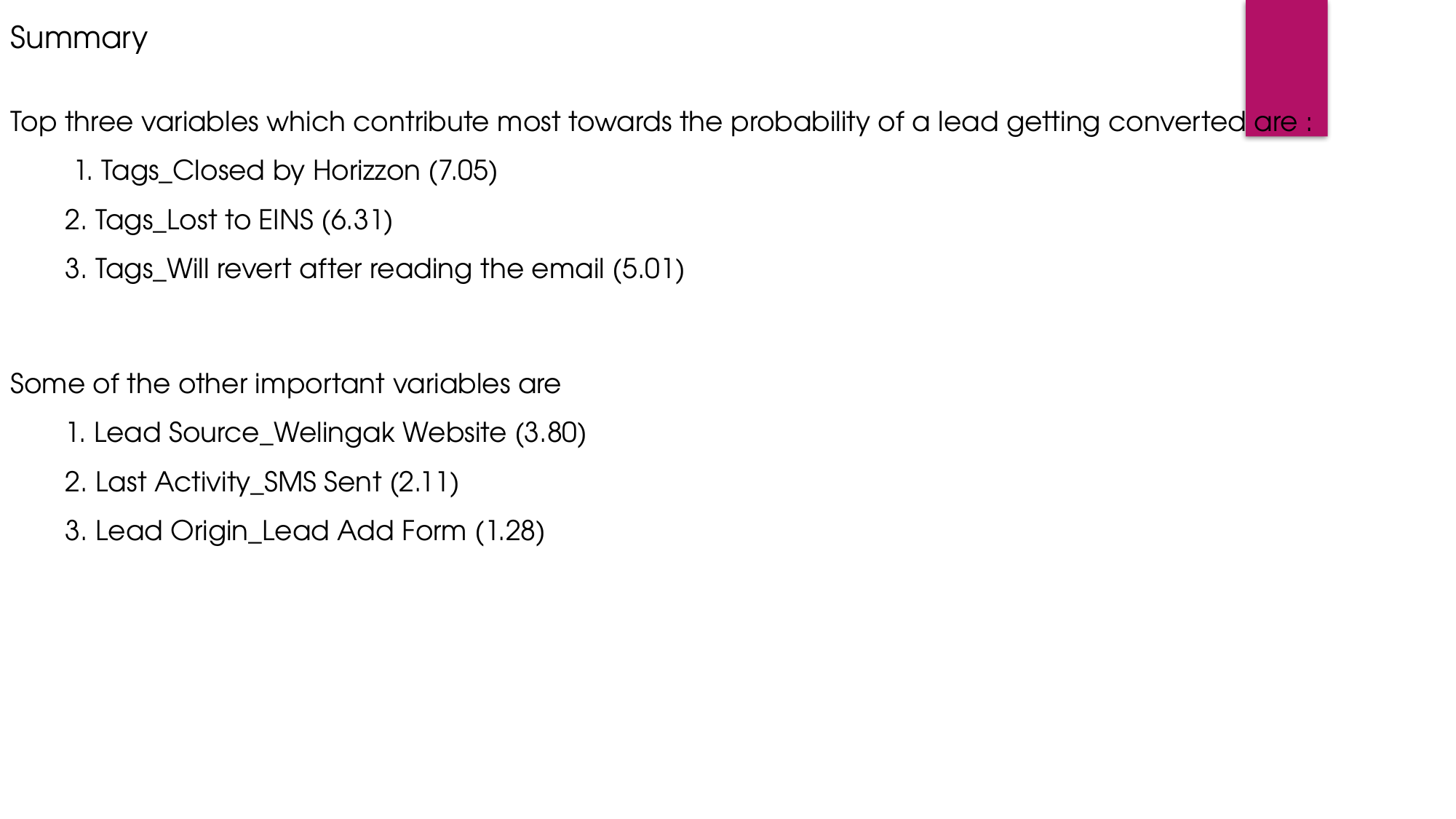

Summary

Top three variables which contribute most towards the probability of a lead getting converted are :
 1. Tags_Closed by Horizzon (7.05)
2. Tags_Lost to EINS (6.31)
3. Tags_Will revert after reading the email (5.01)

Some of the other important variables are
1. Lead Source_Welingak Website (3.80)
2. Last Activity_SMS Sent (2.11)
3. Lead Origin_Lead Add Form (1.28)